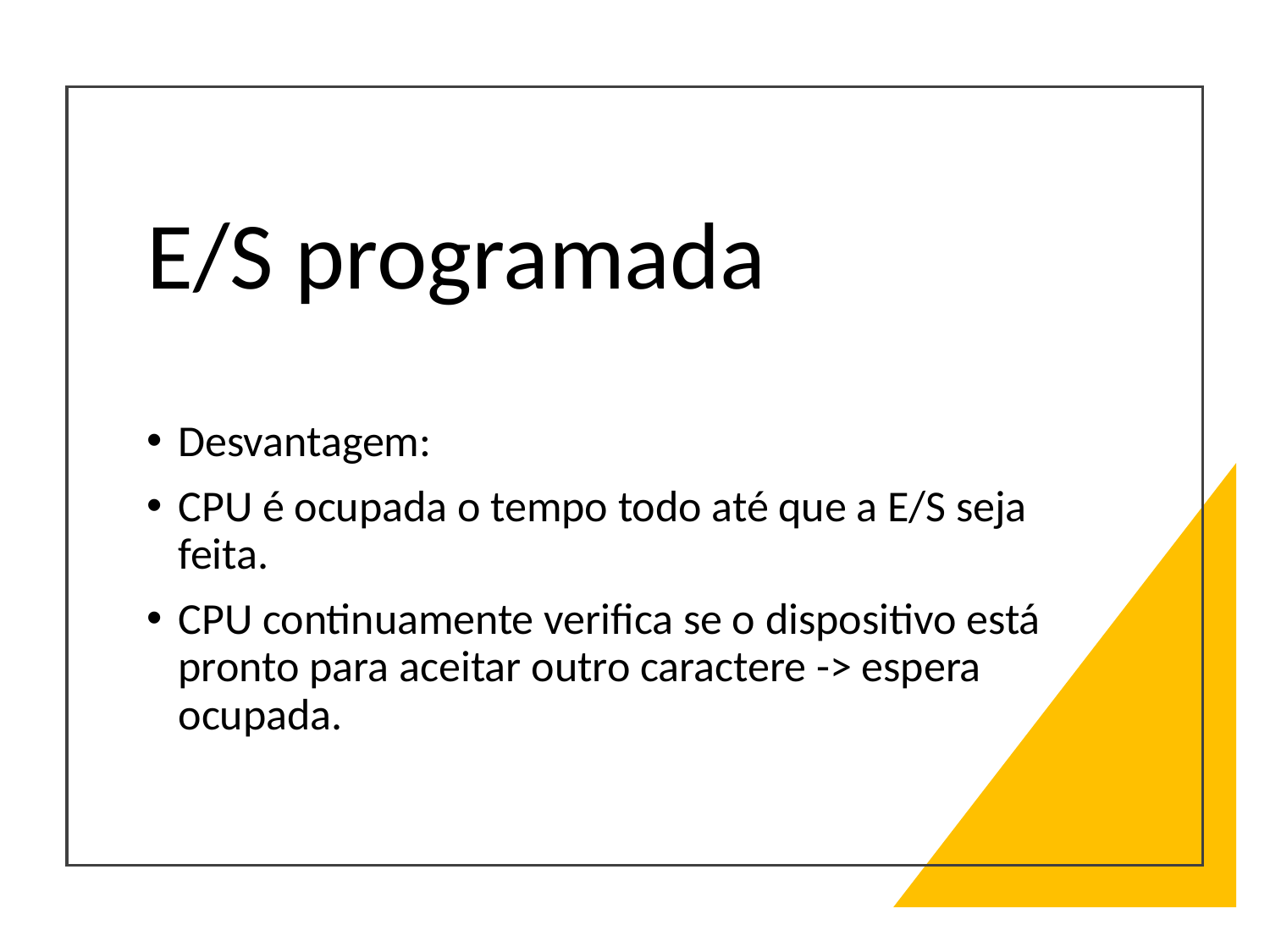

# E/S programada
Desvantagem:
CPU é ocupada o tempo todo até que a E/S seja feita.
CPU continuamente verifica se o dispositivo está pronto para aceitar outro caractere -> espera ocupada.